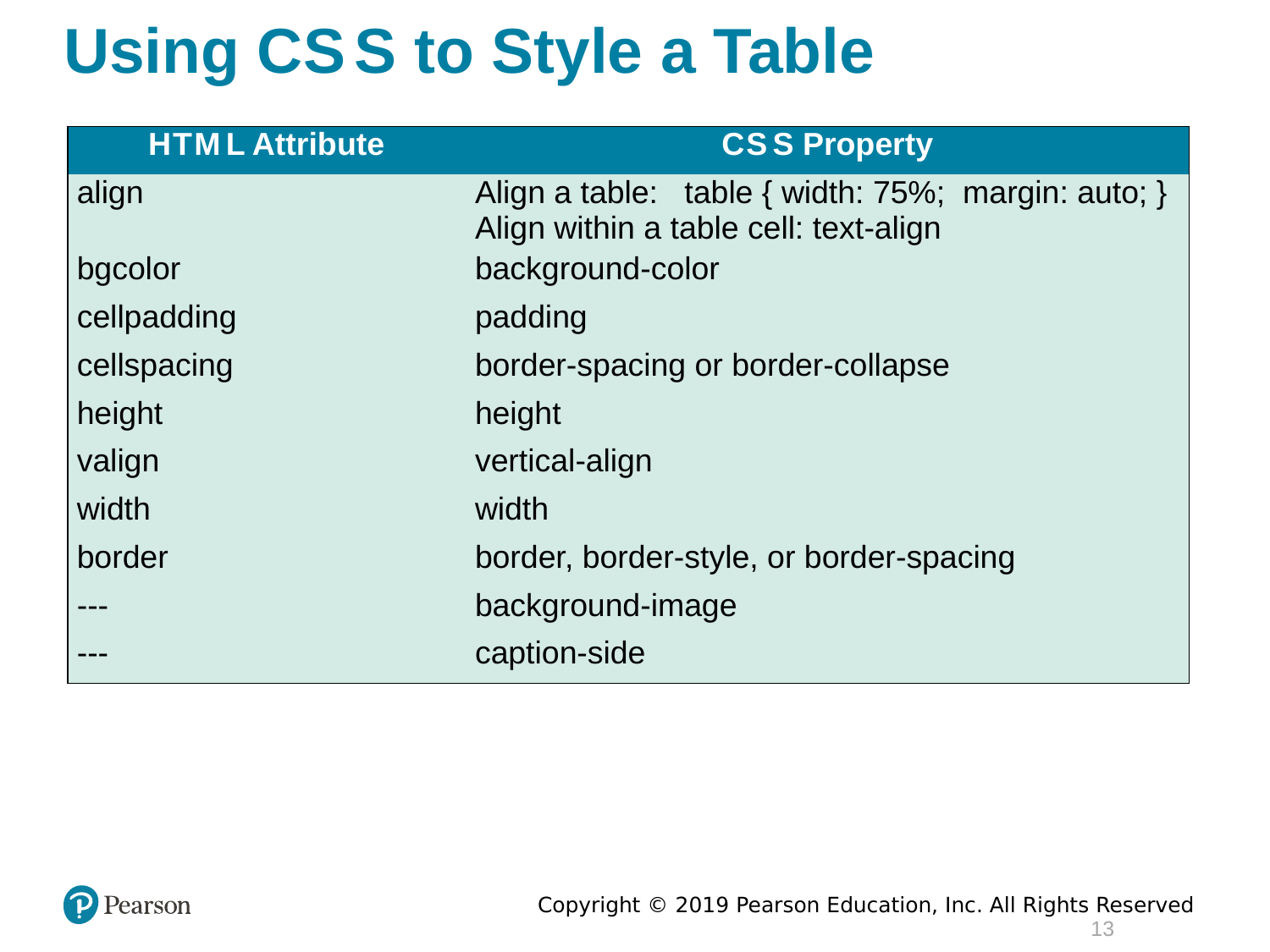

# Using C S S to Style a Table
| H T M L Attribute | C S S Property |
| --- | --- |
| align | Align a table: table { width: 75%; margin: auto; } Align within a table cell: text-align |
| bgcolor | background-color |
| cellpadding | padding |
| cellspacing | border-spacing or border-collapse |
| height | height |
| valign | vertical-align |
| width | width |
| border | border, border-style, or border-spacing |
| --- | background-image |
| --- | caption-side |